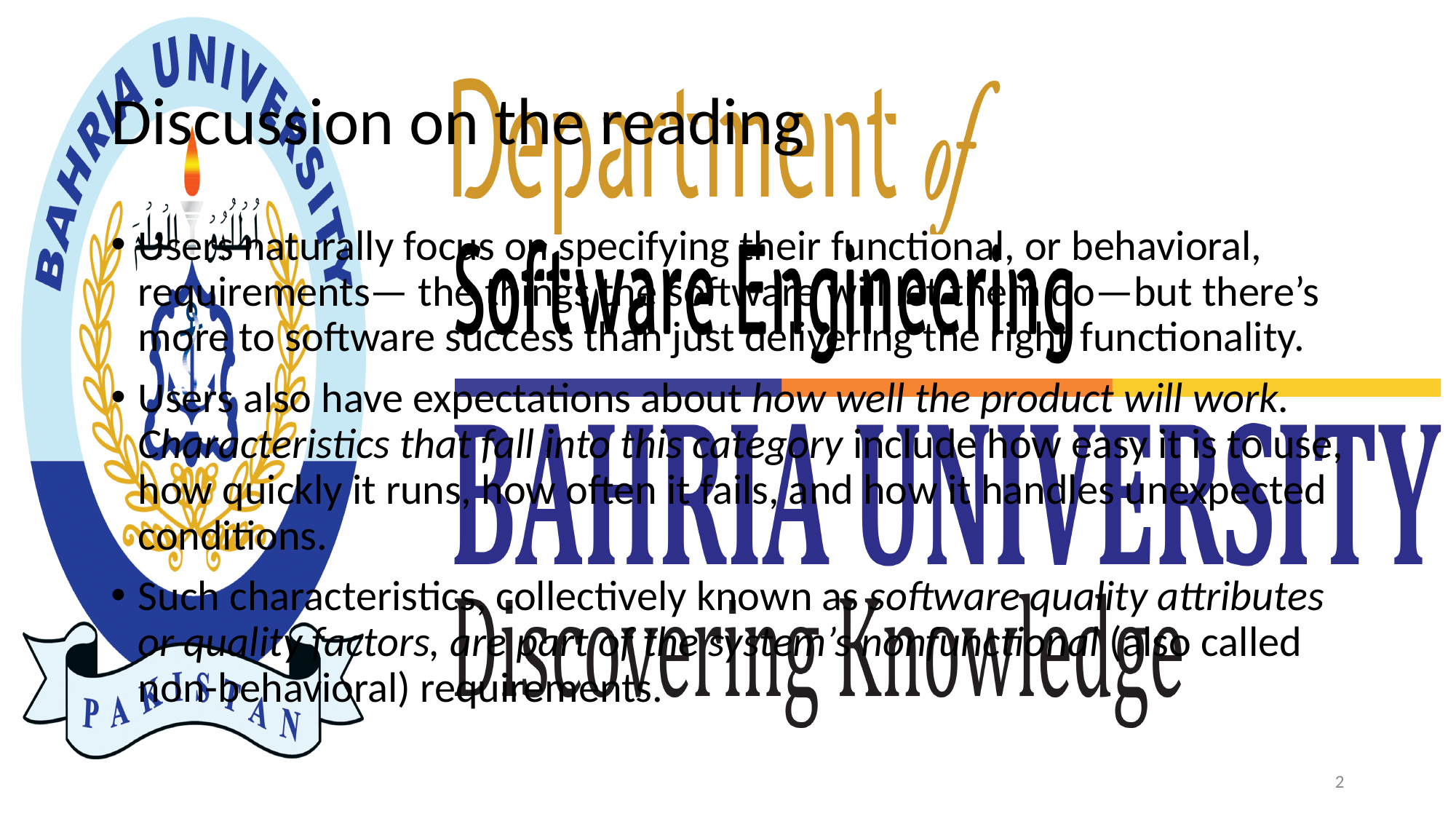

# Discussion on the reading
Users naturally focus on specifying their functional, or behavioral, requirements— the things the software will let them do—but there’s more to software success than just delivering the right functionality.
Users also have expectations about how well the product will work. Characteristics that fall into this category include how easy it is to use, how quickly it runs, how often it fails, and how it handles unexpected conditions.
Such characteristics, collectively known as software quality attributes or quality factors, are part of the system’s nonfunctional (also called non-behavioral) requirements.
2